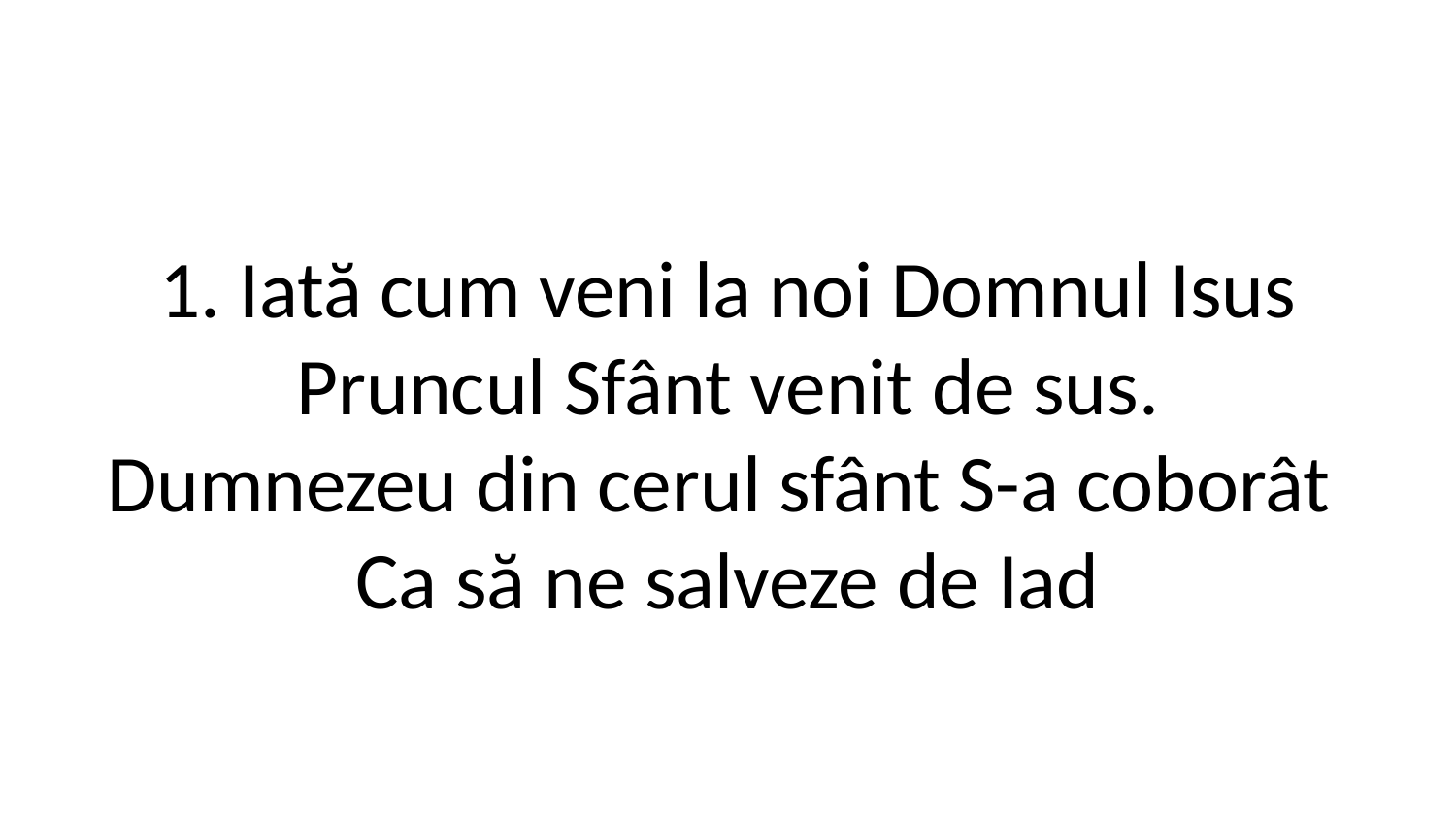

1. Iată cum veni la noi Domnul Isus
Pruncul Sfânt venit de sus.
Dumnezeu din cerul sfânt S-a coborât 
Ca să ne salveze de Iad